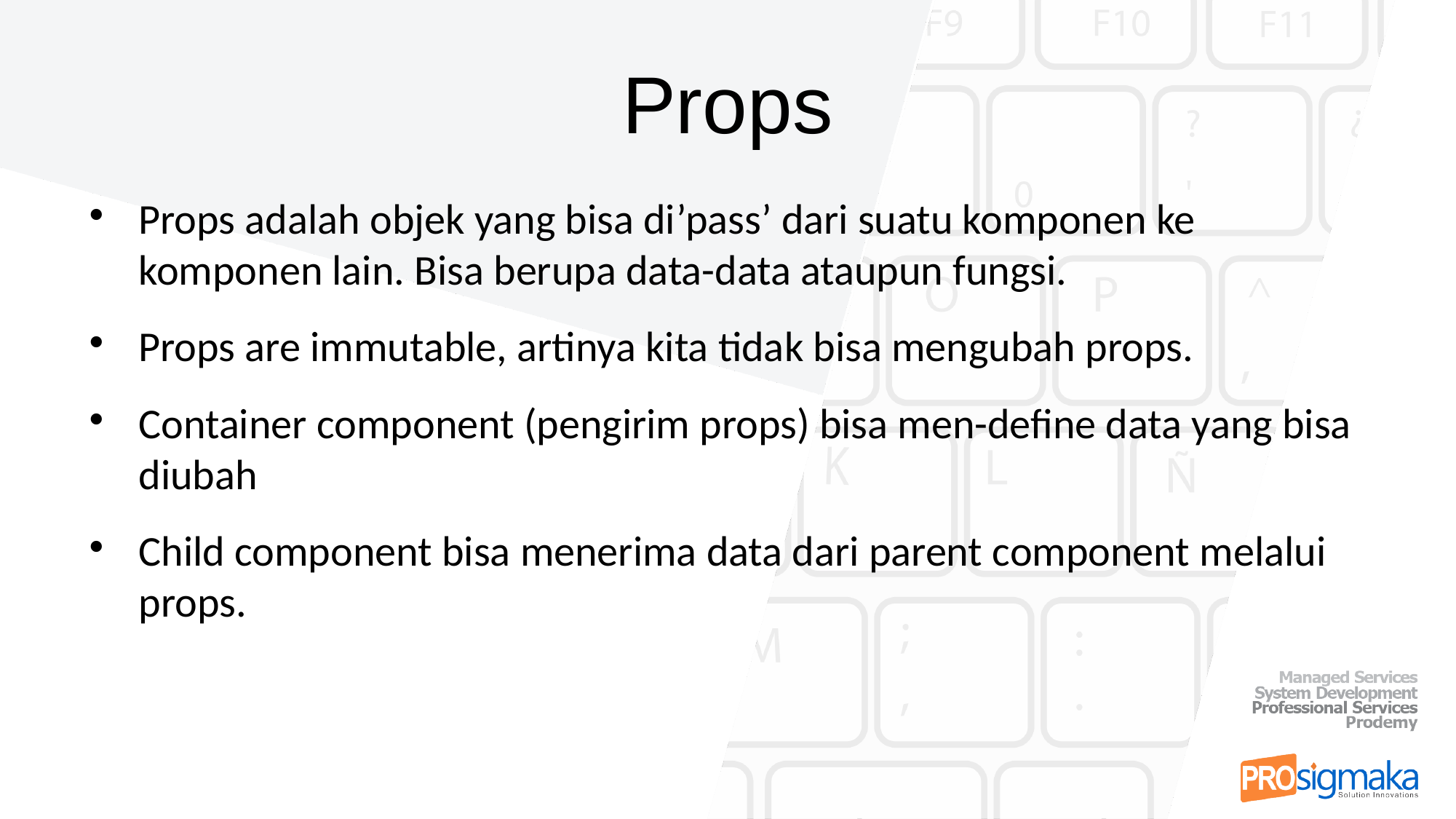

Props
Props adalah objek yang bisa di’pass’ dari suatu komponen ke komponen lain. Bisa berupa data-data ataupun fungsi.
Props are immutable, artinya kita tidak bisa mengubah props.
Container component (pengirim props) bisa men-define data yang bisa diubah
Child component bisa menerima data dari parent component melalui props.